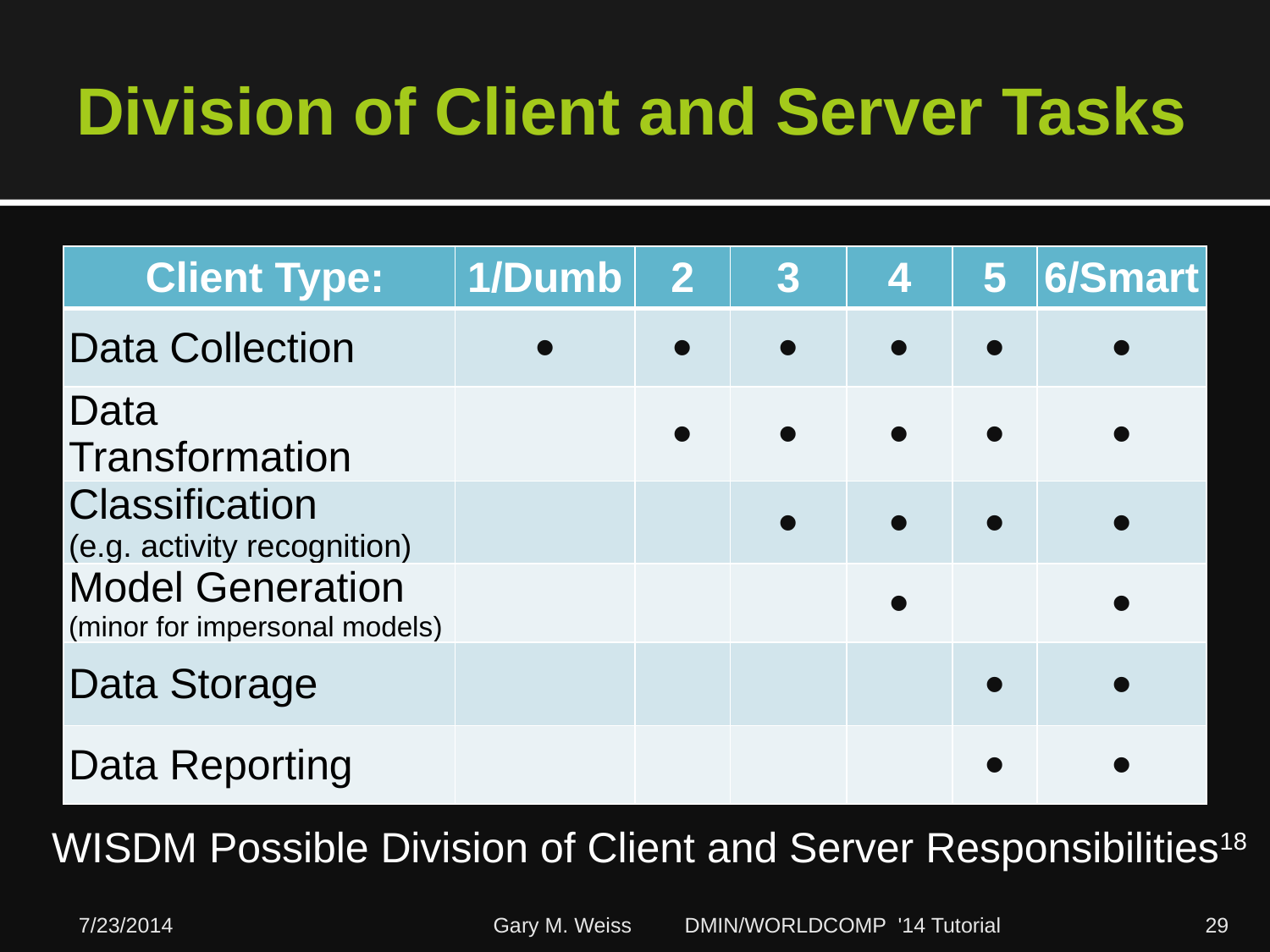

# Division of Client and Server Tasks
| Client Type: | 1/Dumb | 2 | 3 | 4 | 5 | 6/Smart |
| --- | --- | --- | --- | --- | --- | --- |
| Data Collection | • | • | • | • | • | • |
| Data Transformation |  | • | • | • | • | • |
| Classification (e.g. activity recognition) |  |  | • | • | • | • |
| Model Generation (minor for impersonal models) |  |  |  | • |  | • |
| Data Storage |  |  |  |  | • | • |
| Data Reporting |  |  |  |  | • | • |
WISDM Possible Division of Client and Server Responsibilities18
7/23/2014
Gary M. Weiss         DMIN/WORLDCOMP  '14 Tutorial
29